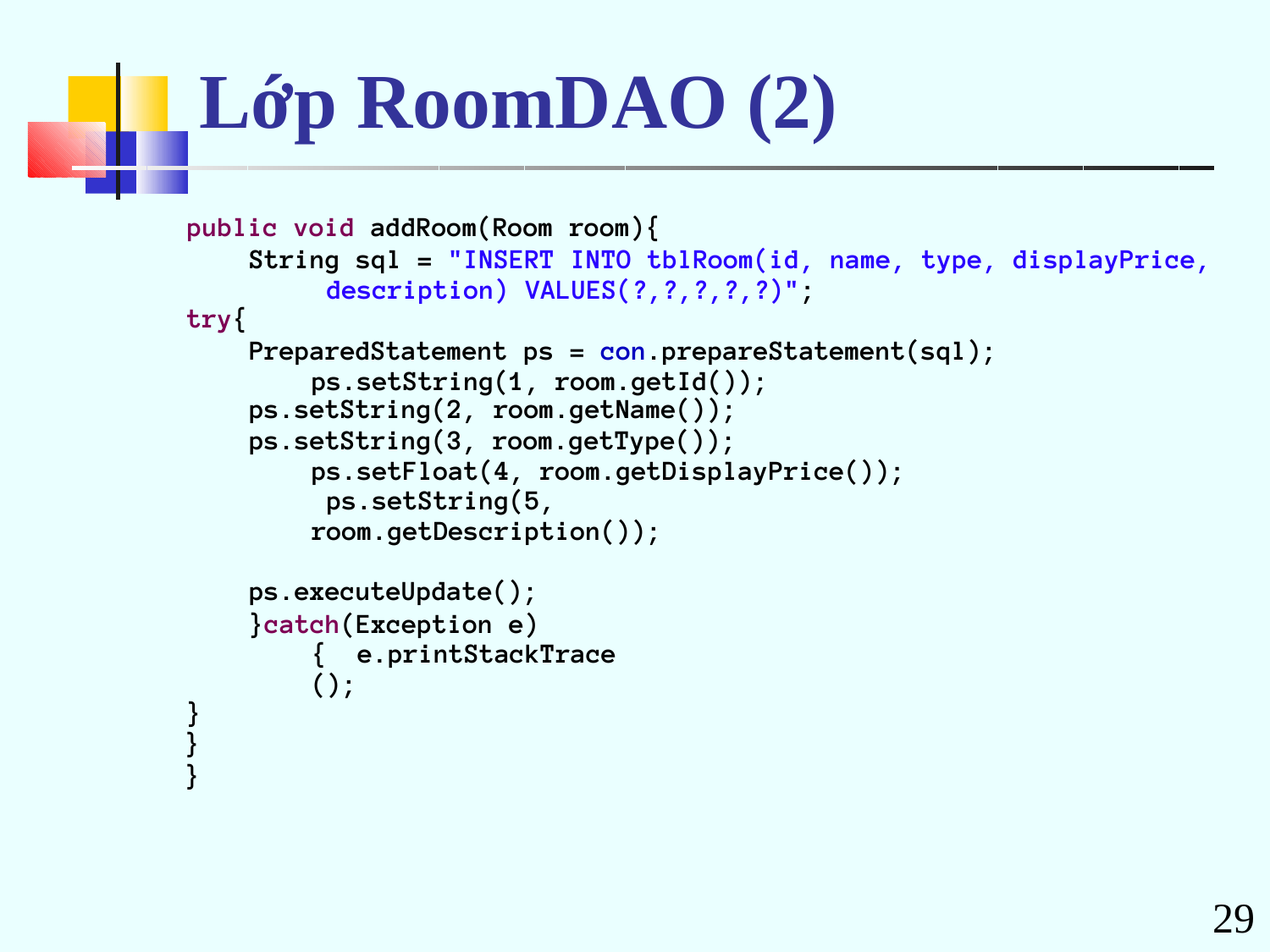

# Lớp RoomDAO (2)

public void addRoom(Room room){
String sql = "INSERT INTO tblRoom(id, name, type, displayPrice,  description) VALUES(?,?,?,?,?)";
try{
PreparedStatement ps = con.prepareStatement(sql);  ps.setString(1, room.getId());
ps.setString(2, room.getName());
ps.setString(3, room.getType());  ps.setFloat(4, room.getDisplayPrice());  ps.setString(5, room.getDescription());

ps.executeUpdate();
}catch(Exception e){  e.printStackTrace();
}
}
}
29